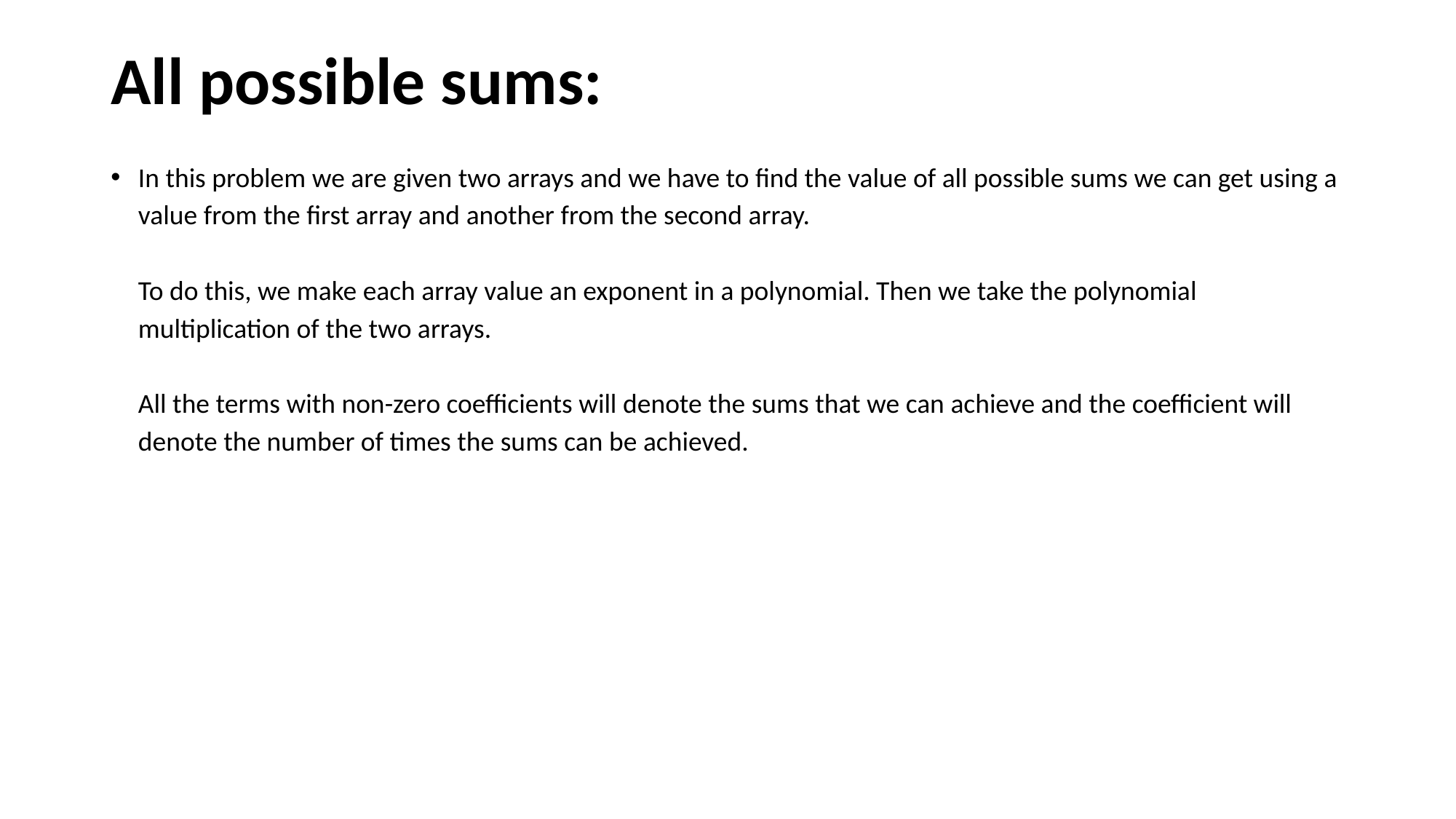

# All possible sums:
In this problem we are given two arrays and we have to find the value of all possible sums we can get using a value from the first array and another from the second array.
To do this, we make each array value an exponent in a polynomial. Then we take the polynomial multiplication of the two arrays.
All the terms with non-zero coefficients will denote the sums that we can achieve and the coefficient will denote the number of times the sums can be achieved.